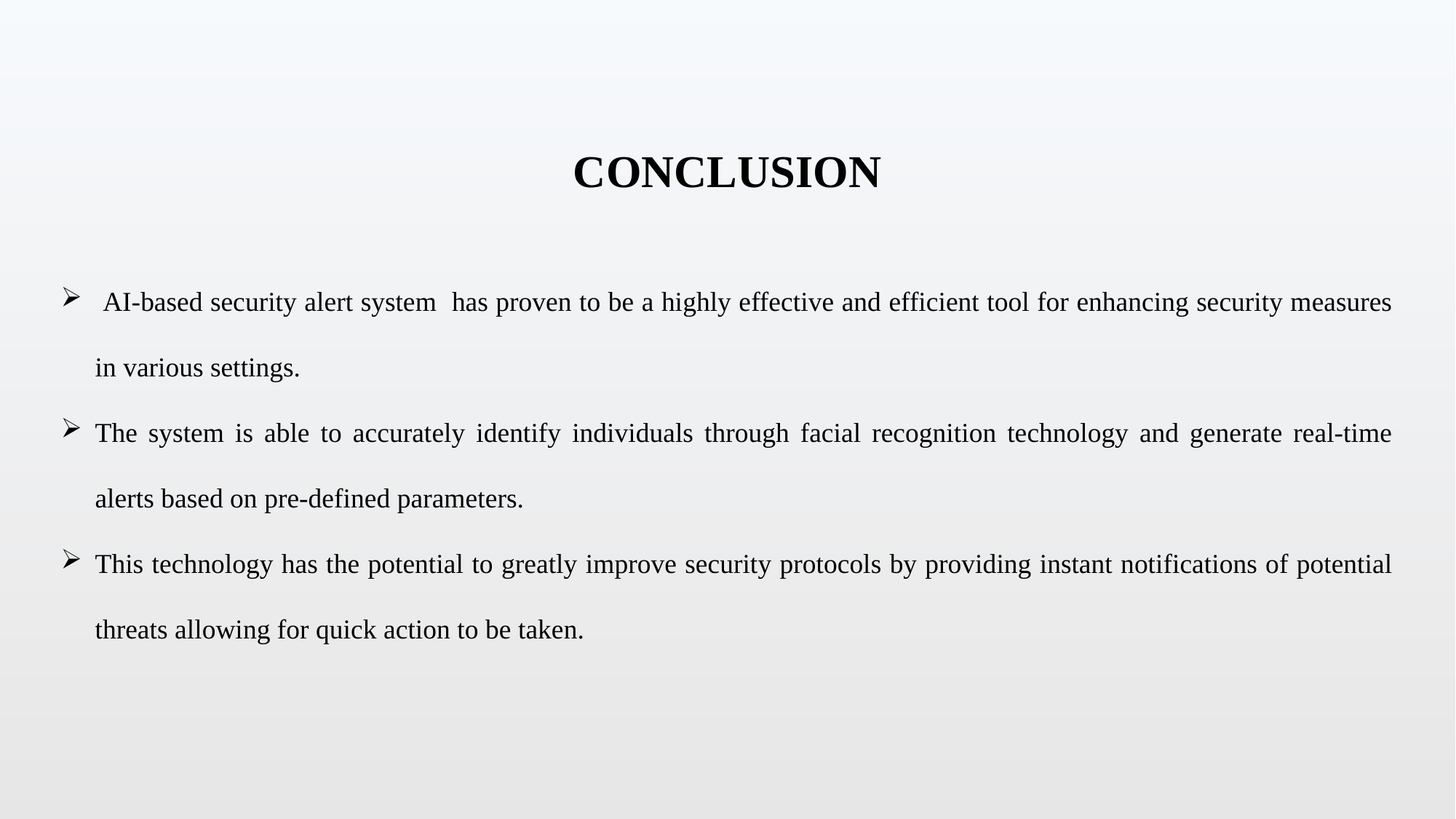

# CONCLUSION
 AI-based security alert system  has proven to be a highly effective and efficient tool for enhancing security measures in various settings.
The system is able to accurately identify individuals through facial recognition technology and generate real-time alerts based on pre-defined parameters.
This technology has the potential to greatly improve security protocols by providing instant notifications of potential threats allowing for quick action to be taken.